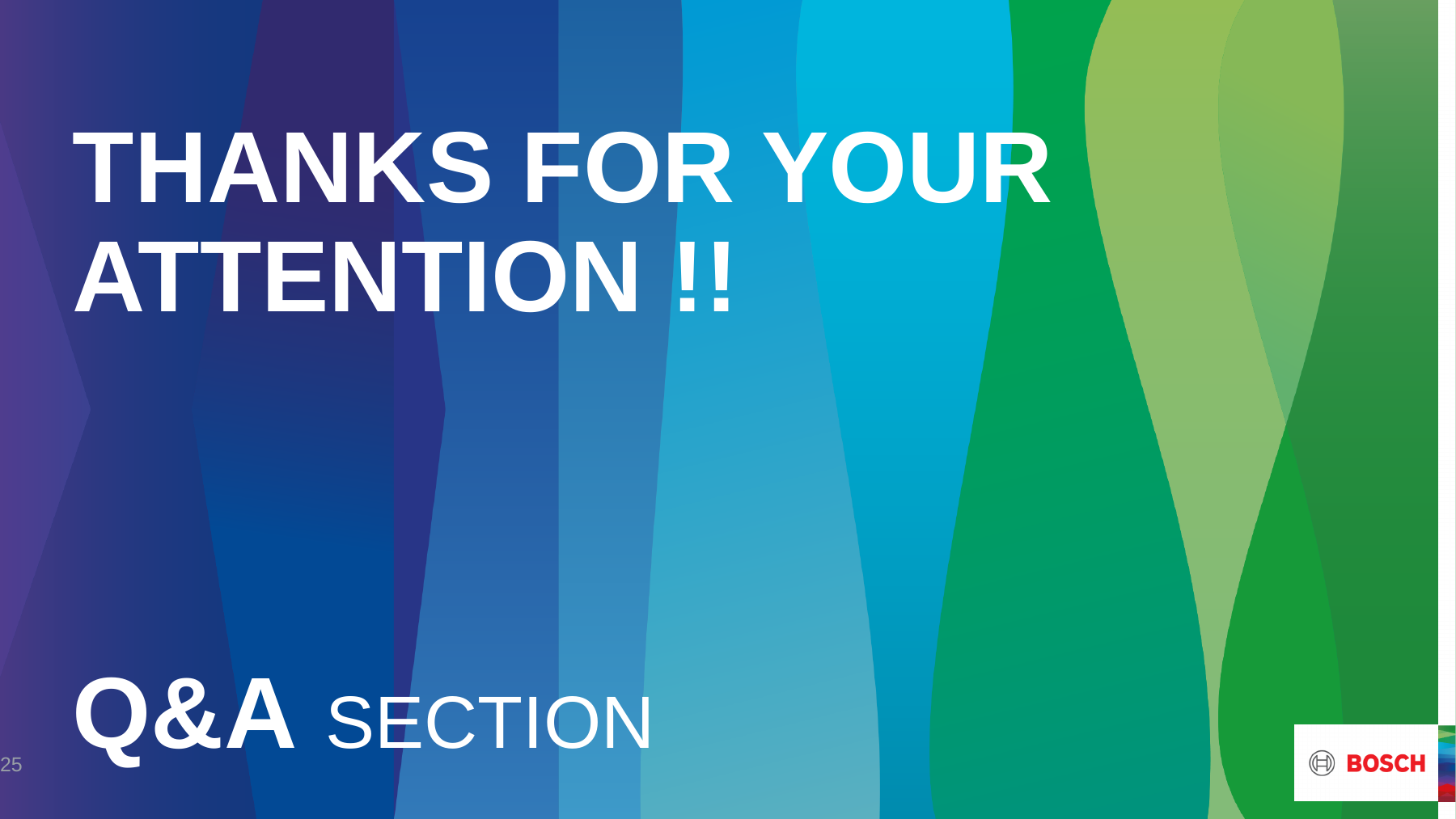

# Thanks for your attention !! q&a section
25